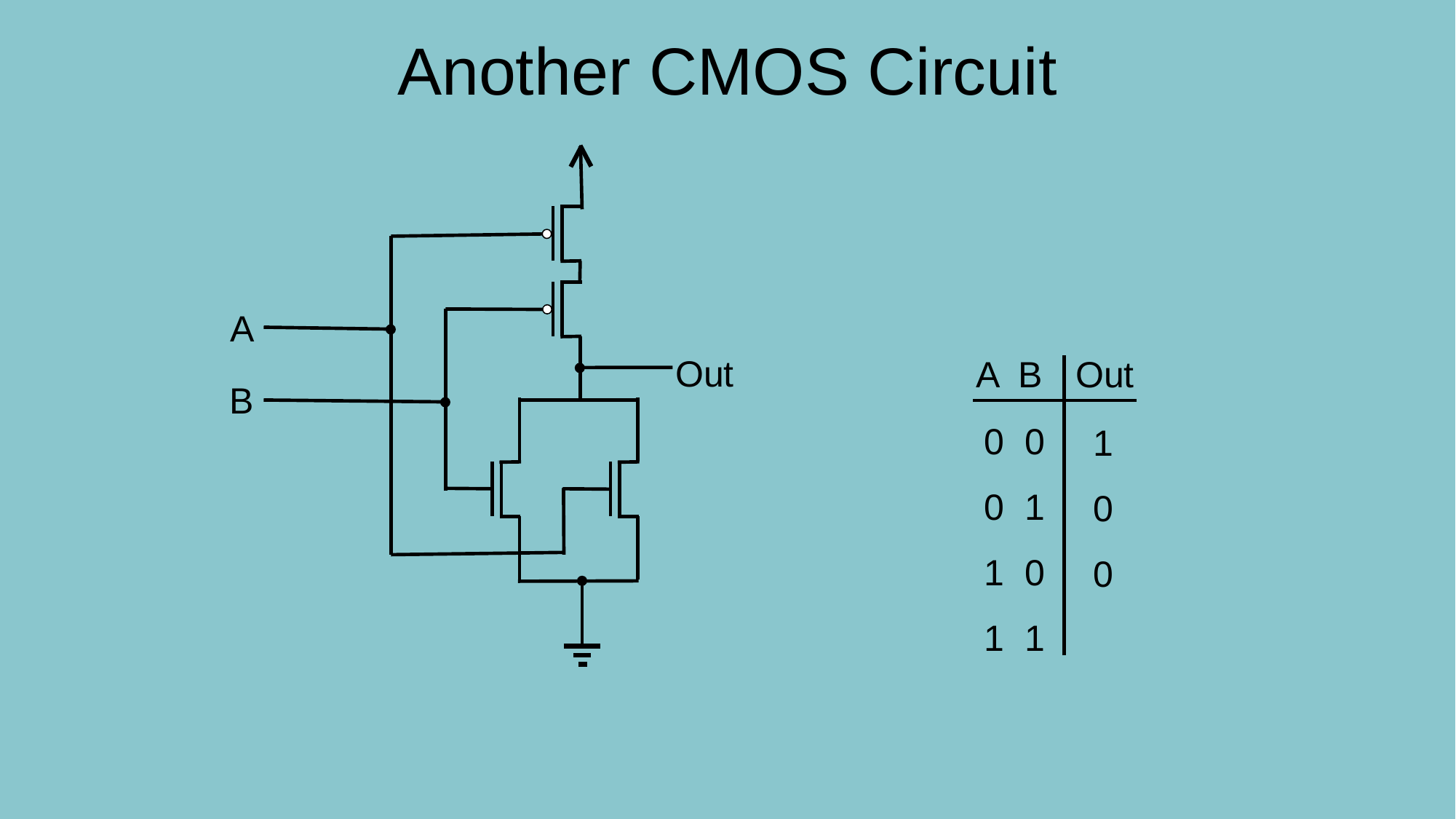

# Another CMOS Circuit

A

Out
A  B
Out
0  0
0  1
1  0
1  1
1
0
0

B